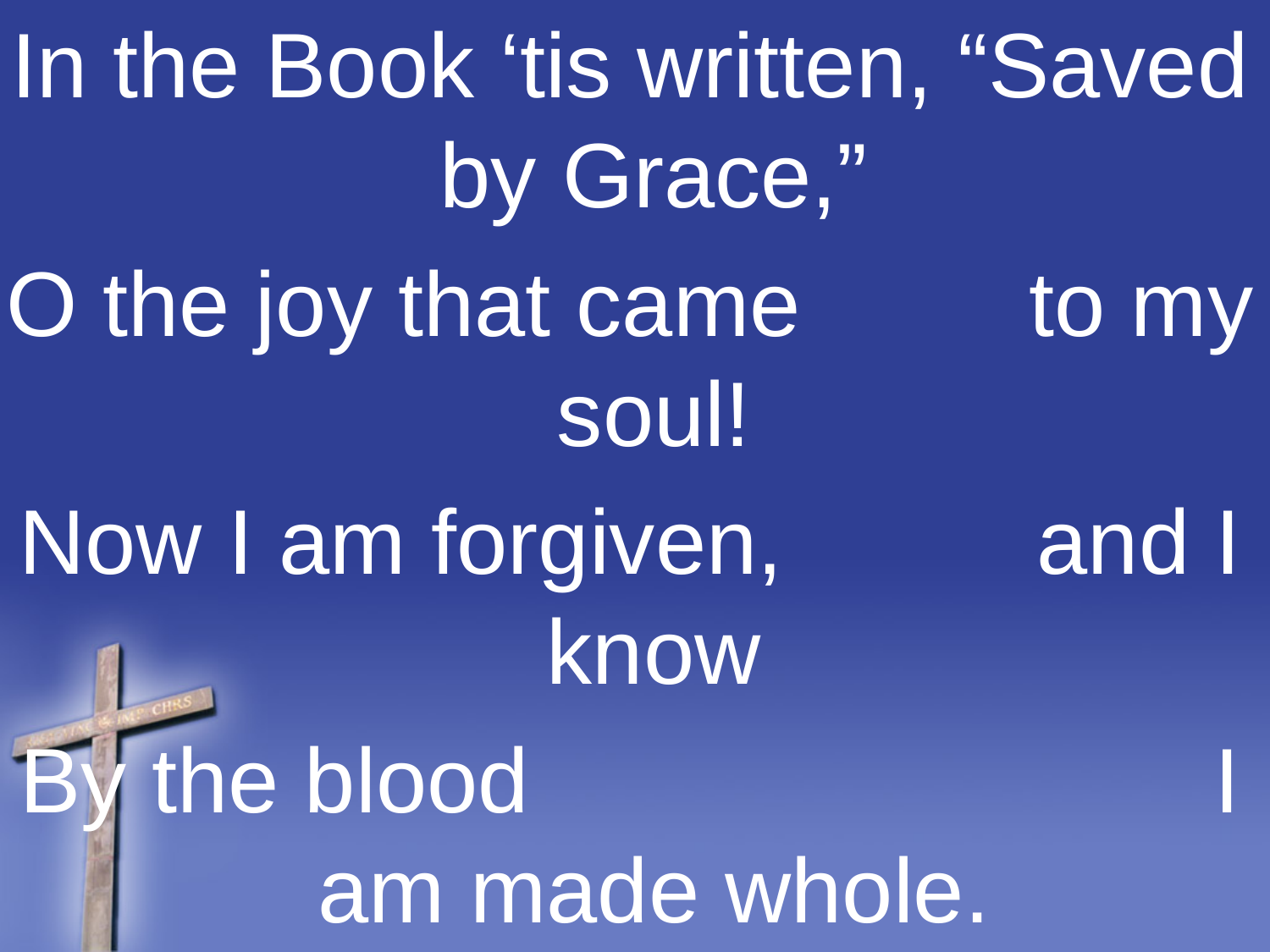

In the Book ‘tis written, “Saved by Grace,”
O the joy that came         to my soul!
Now I am forgiven,          and I know
By the blood                           I am made whole.